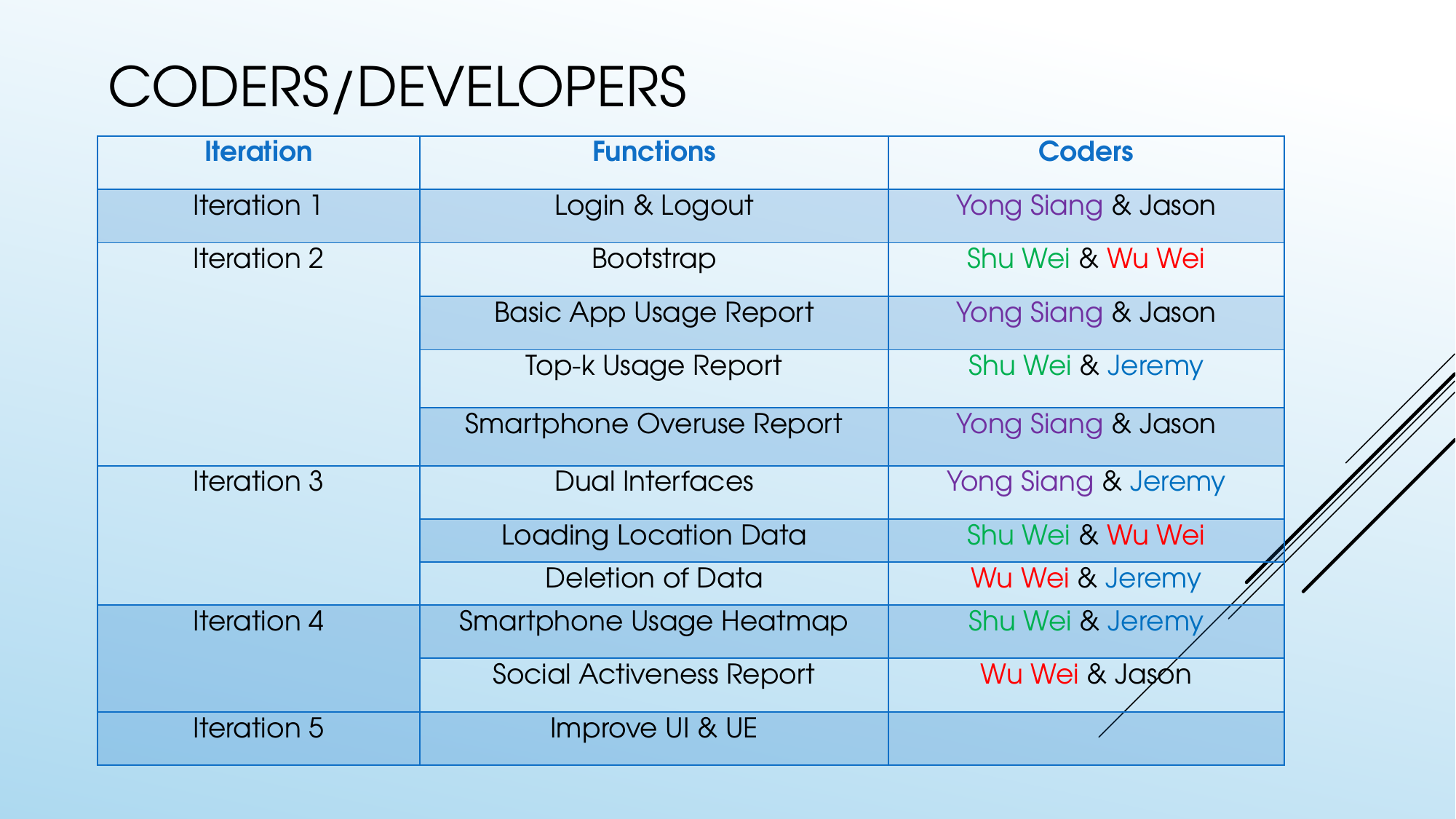

# Coders/developers
| Iteration | Functions | Coders |
| --- | --- | --- |
| Iteration 1 | Login & Logout | Yong Siang & Jason |
| Iteration 2 | Bootstrap | Shu Wei & Wu Wei |
|  | Basic App Usage Report | Yong Siang & Jason |
|  | Top-k Usage Report | Shu Wei & Jeremy |
|  | Smartphone Overuse Report | Yong Siang & Jason |
| Iteration 3 | Dual Interfaces | Yong Siang & Jeremy |
|  | Loading Location Data | Shu Wei & Wu Wei |
|  | Deletion of Data | Wu Wei & Jeremy |
| Iteration 4 | Smartphone Usage Heatmap | Shu Wei & Jeremy |
|  | Social Activeness Report | Wu Wei & Jason |
| Iteration 5 | Improve UI & UE |  |